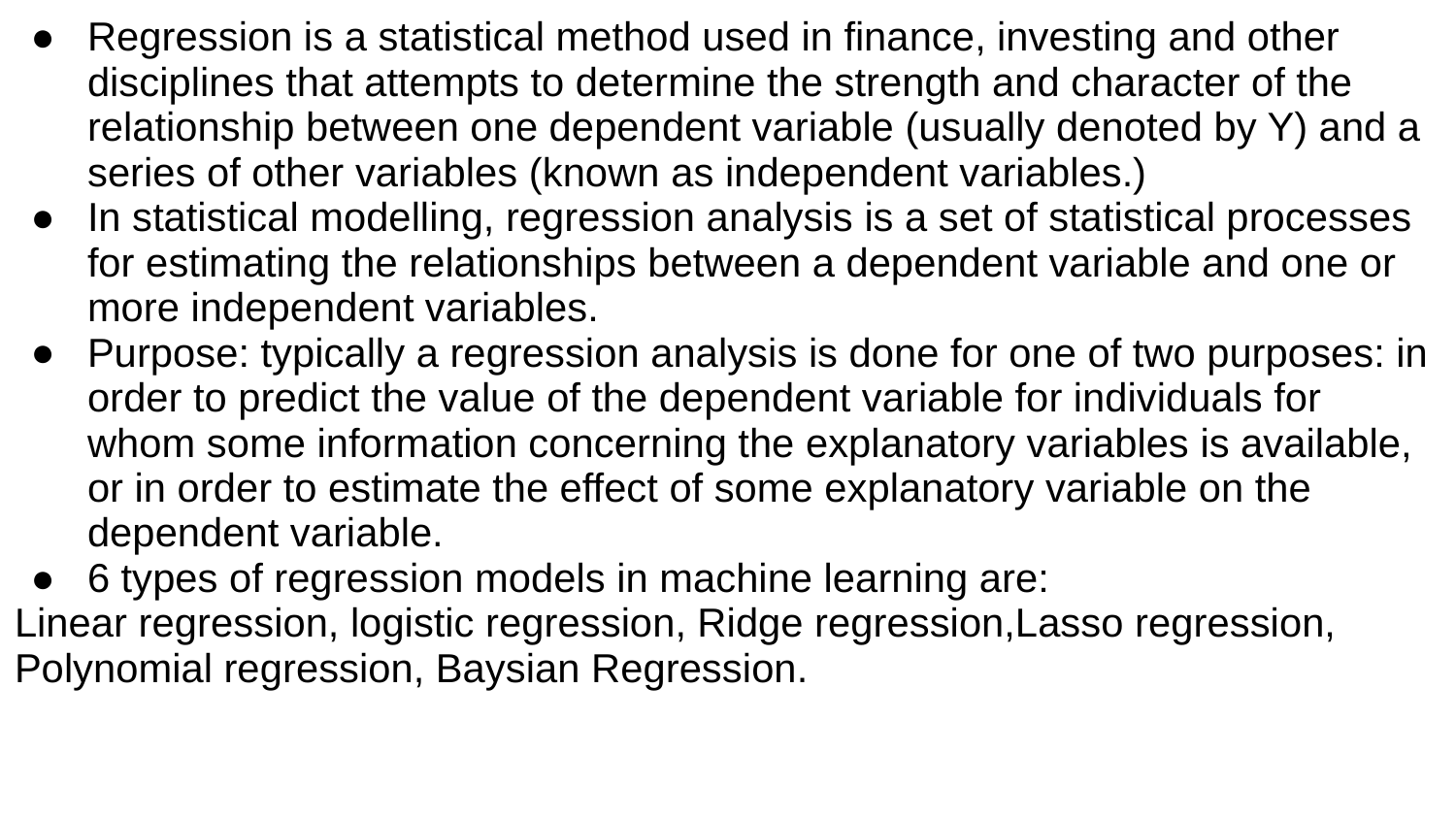

# Regression is a statistical method used in finance, investing and other disciplines that attempts to determine the strength and character of the relationship between one dependent variable (usually denoted by Y) and a series of other variables (known as independent variables.)
In statistical modelling, regression analysis is a set of statistical processes for estimating the relationships between a dependent variable and one or more independent variables.
Purpose: typically a regression analysis is done for one of two purposes: in order to predict the value of the dependent variable for individuals for whom some information concerning the explanatory variables is available, or in order to estimate the effect of some explanatory variable on the dependent variable.
6 types of regression models in machine learning are:
Linear regression, logistic regression, Ridge regression,Lasso regression, Polynomial regression, Baysian Regression.